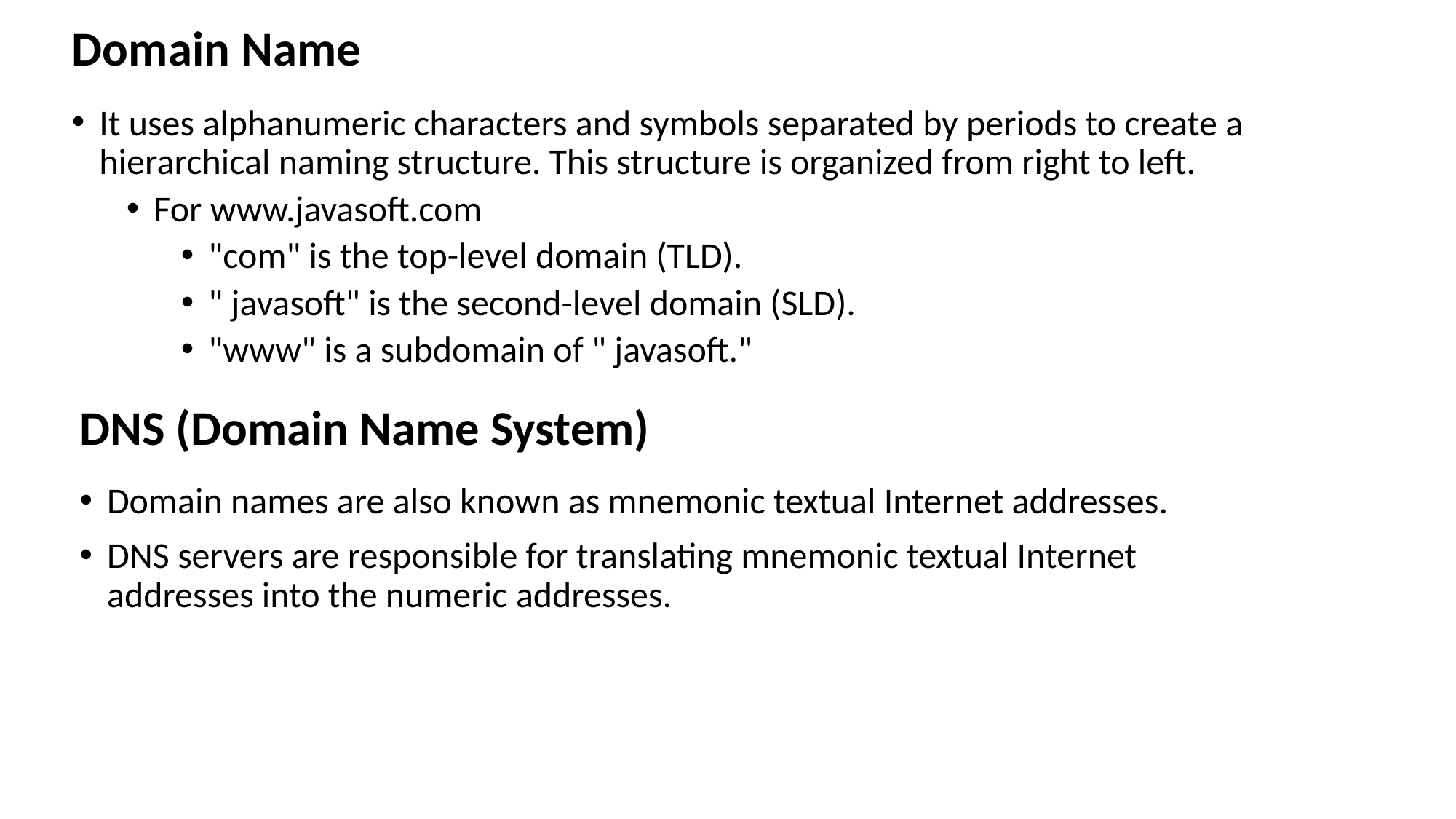

# Domain Name
It uses alphanumeric characters and symbols separated by periods to create a hierarchical naming structure. This structure is organized from right to left.
For www.javasoft.com
"com" is the top-level domain (TLD).
" javasoft" is the second-level domain (SLD).
"www" is a subdomain of " javasoft."
DNS (Domain Name System)
Domain names are also known as mnemonic textual Internet addresses.
DNS servers are responsible for translating mnemonic textual Internet addresses into the numeric addresses.